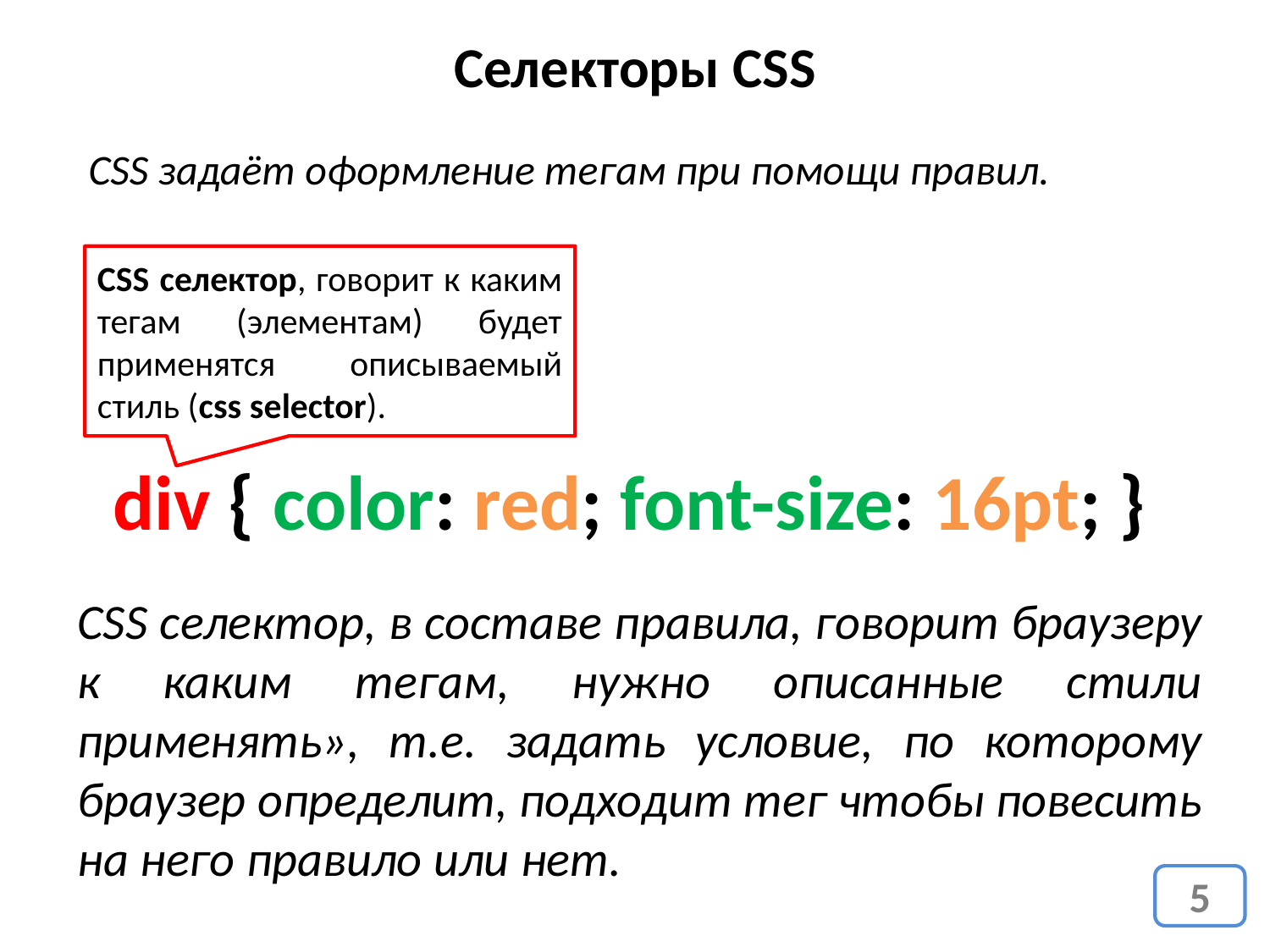

Селекторы CSS
CSS задаёт оформление тегам при помощи правил.
CSS селектор, говорит к каким тегам (элементам) будет применятся описываемый стиль (css selector).
div { color: red; font-size: 16pt; }
CSS селектор, в составе правила, говорит браузеру к каким тегам, нужно описанные стили применять», т.е. задать условие, по которому браузер определит, подходит тег чтобы повесить на него правило или нет.
5